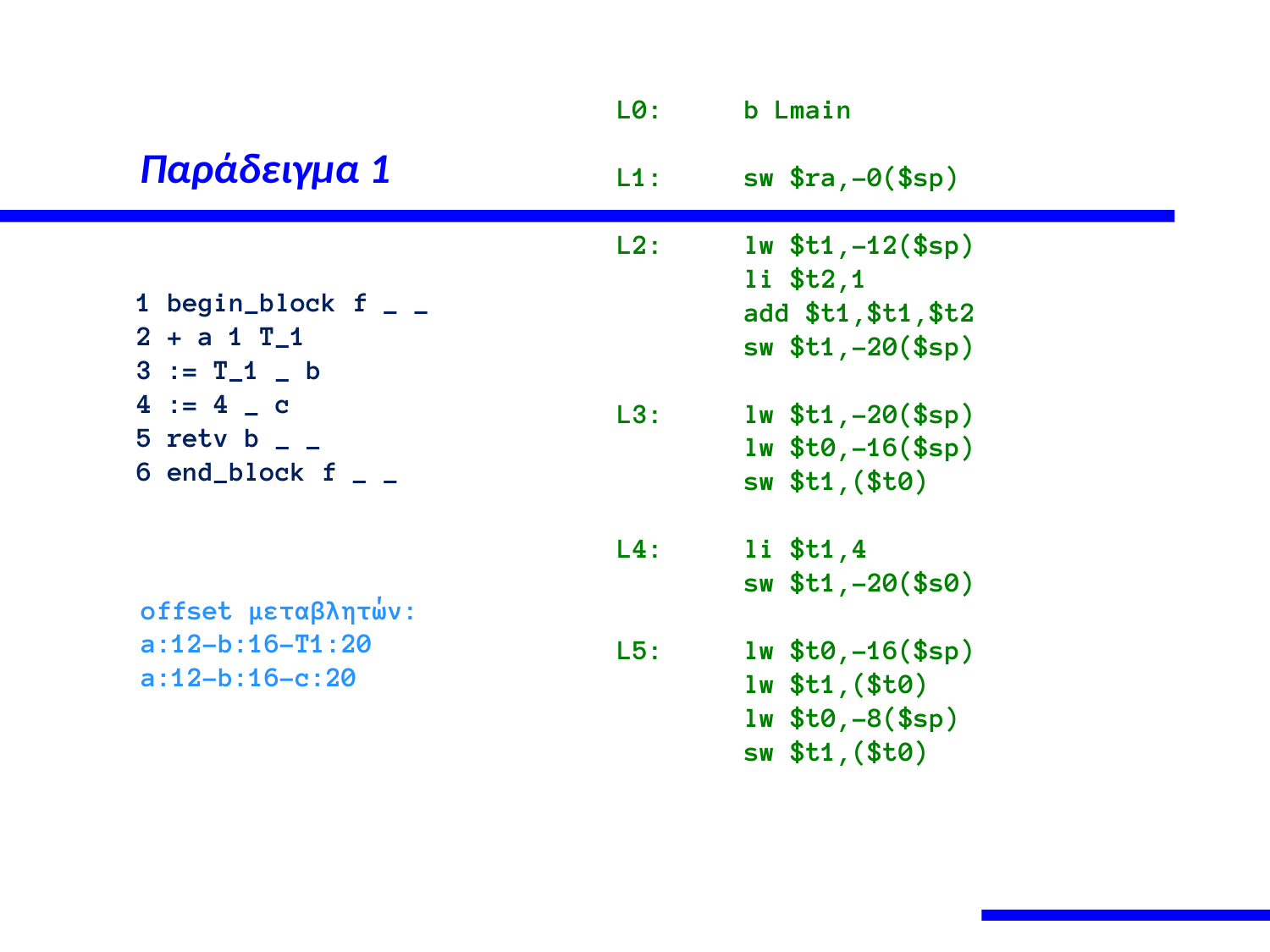

# Παράδειγμα 1
L0:	b Lmain

L1:	sw $ra,-0($sp)

L2:	lw $t1,-12($sp)
	li $t2,1
	add $t1,$t1,$t2
	sw $t1,-20($sp)

L3:	lw $t1,-20($sp)
	lw $t0,-16($sp)
	sw $t1,($t0)

L4:	li $t1,4
	sw $t1,-20($s0)

L5:	lw $t0,-16($sp)
	lw $t1,($t0)
	lw $t0,-8($sp)
	sw $t1,($t0)

 1 begin_block f _ _
 2 + a 1 T_1
 3 := T_1 _ b
 4 := 4 _ c
 5 retv b _ _
 6 end_block f _ _
offset μεταβλητών:
a:12-b:16-T1:20
a:12-b:16-c:20